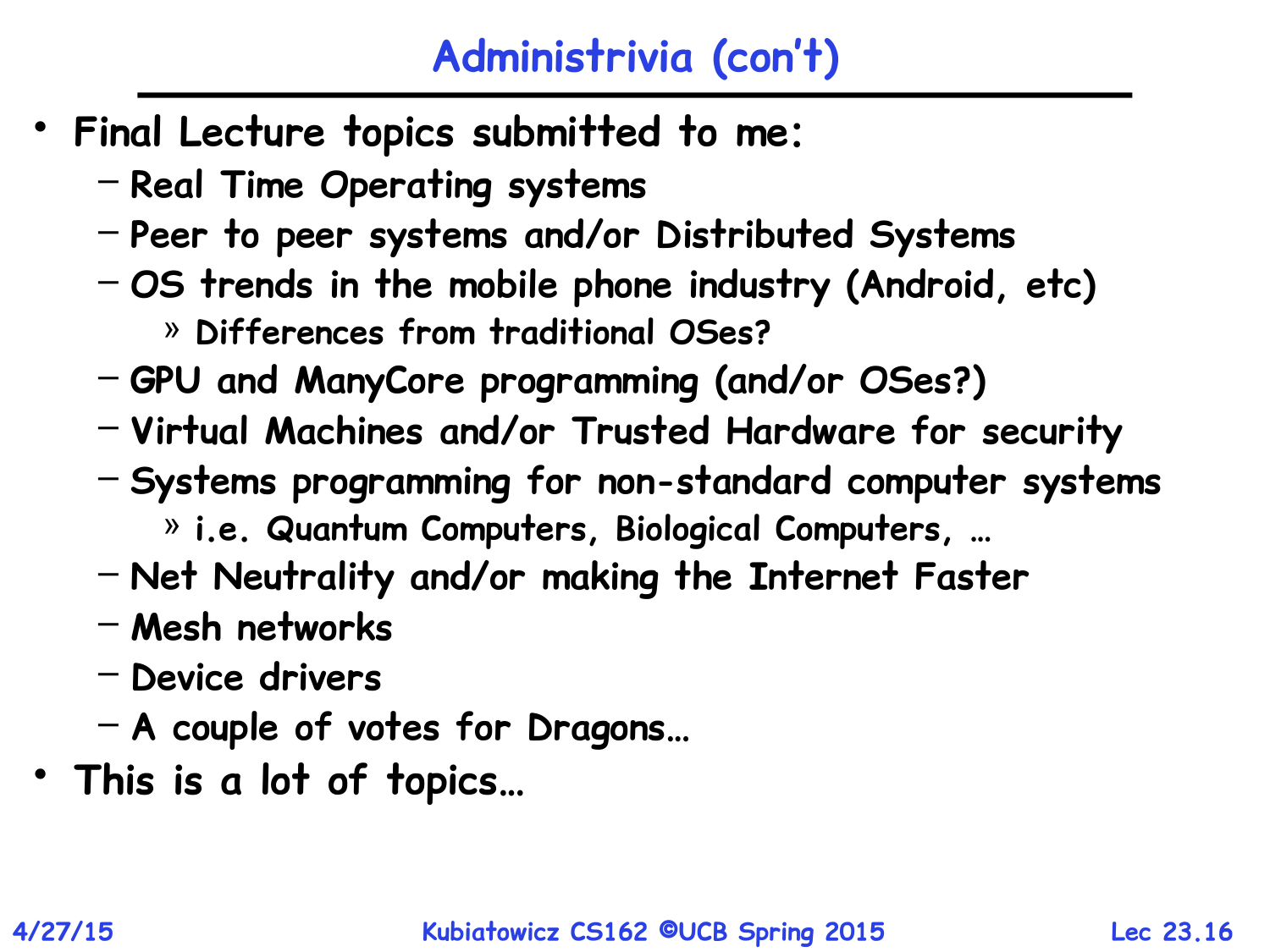

# Administrivia (con’t)
Final Lecture topics submitted to me:
Real Time Operating systems
Peer to peer systems and/or Distributed Systems
OS trends in the mobile phone industry (Android, etc)
Differences from traditional OSes?
GPU and ManyCore programming (and/or OSes?)
Virtual Machines and/or Trusted Hardware for security
Systems programming for non-standard computer systems
i.e. Quantum Computers, Biological Computers, …
Net Neutrality and/or making the Internet Faster
Mesh networks
Device drivers
A couple of votes for Dragons…
This is a lot of topics…